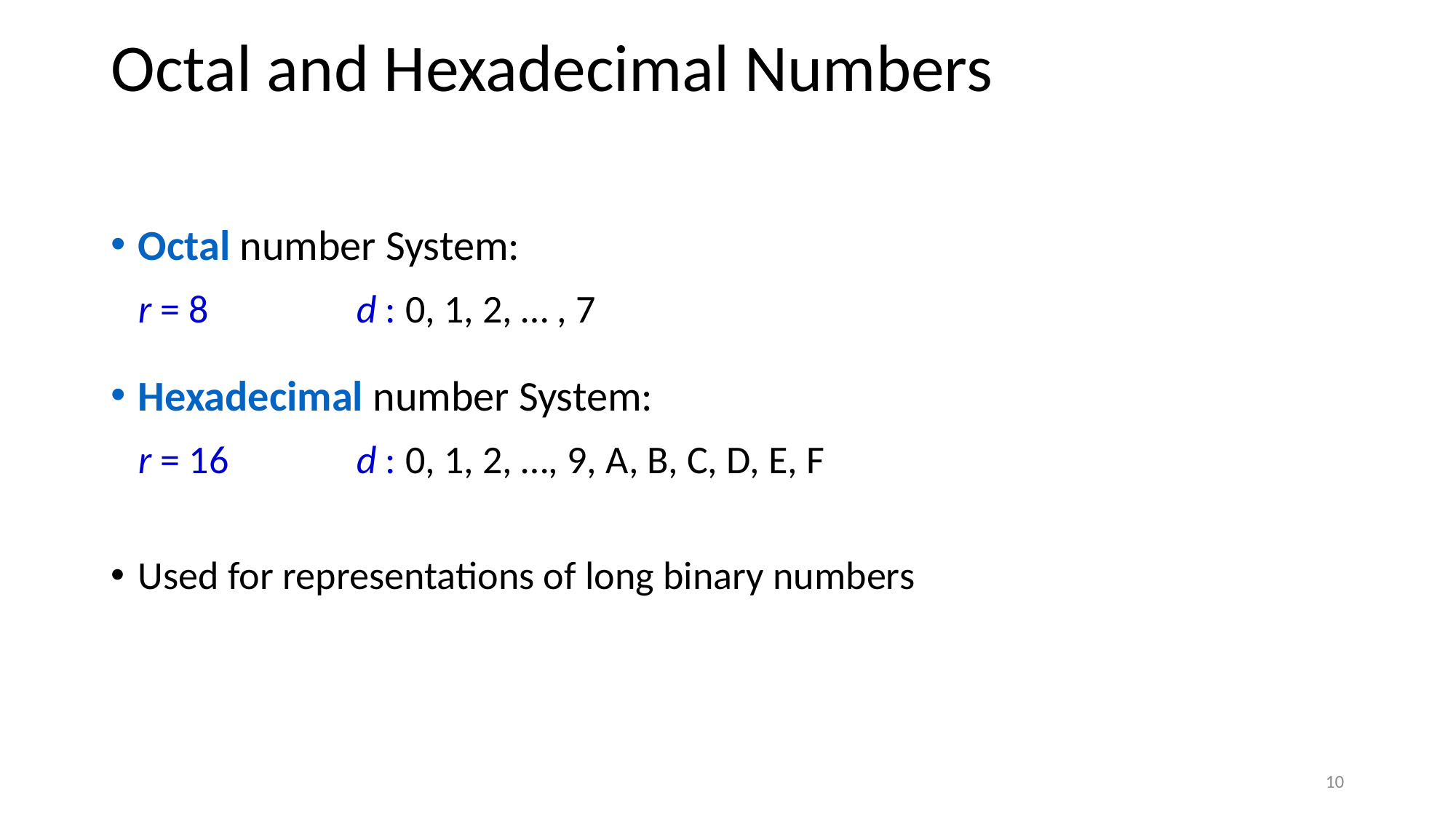

# Octal and Hexadecimal Numbers
Octal number System:
	r = 8 		d : 0, 1, 2, … , 7
Hexadecimal number System:
	r = 16 		d : 0, 1, 2, …, 9, A, B, C, D, E, F

Used for representations of long binary numbers
10